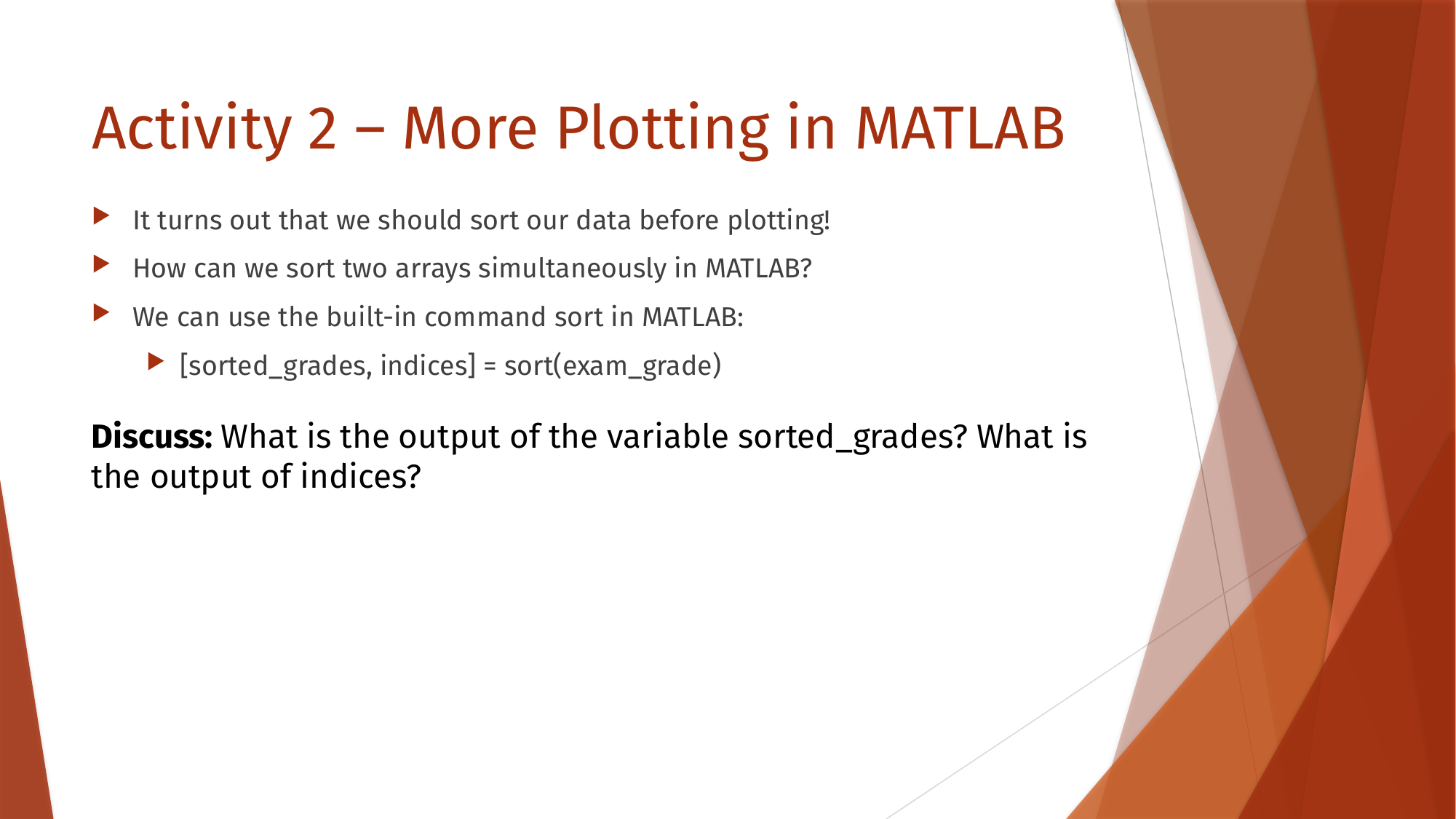

# Activity 2 – More Plotting in MATLAB
It turns out that we should sort our data before plotting!
How can we sort two arrays simultaneously in MATLAB?
We can use the built-in command sort in MATLAB:
[sorted_grades, indices] = sort(exam_grade)
Discuss: What is the output of the variable sorted_grades? What is the output of indices?